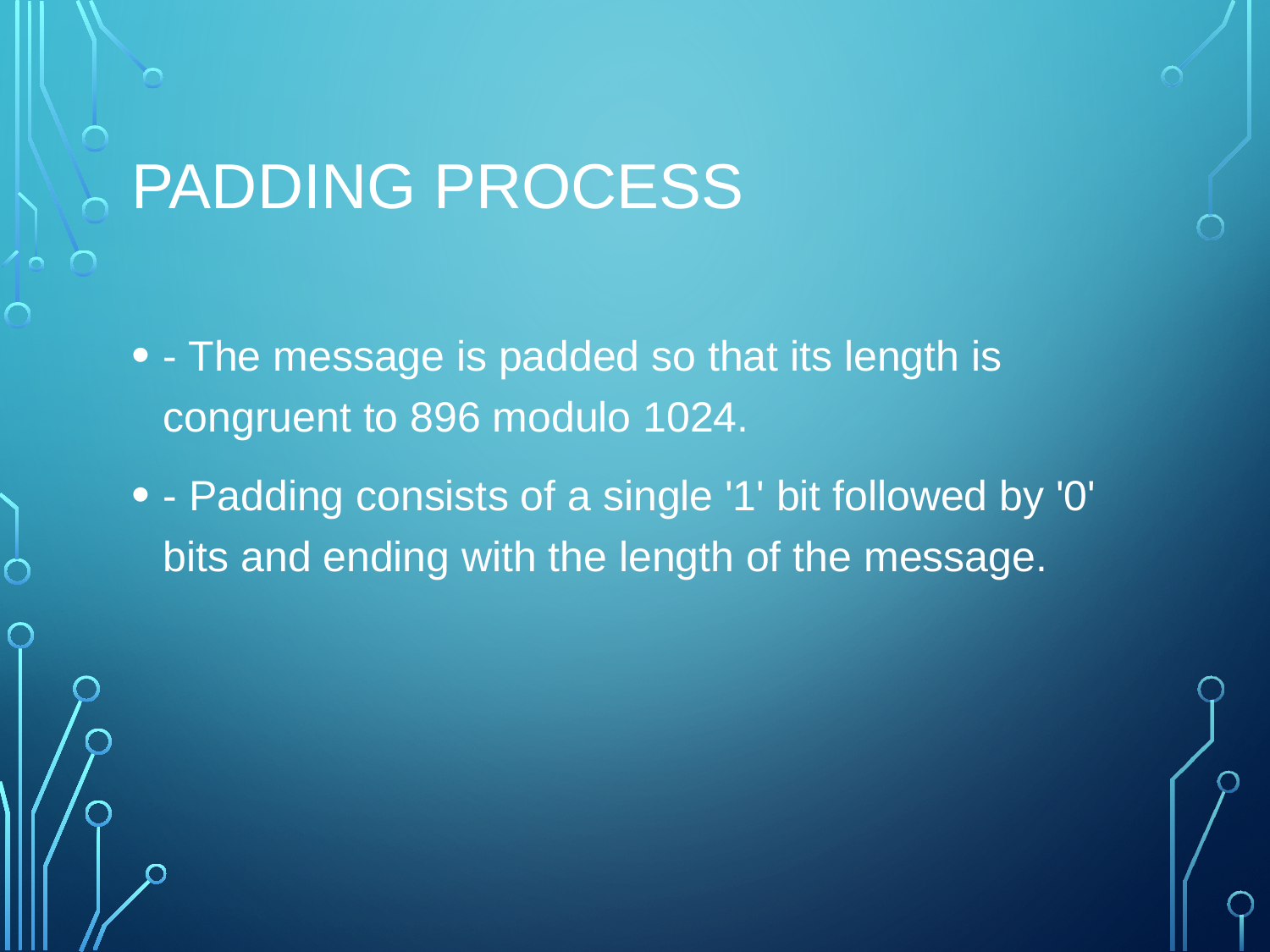

# Padding Process
- The message is padded so that its length is congruent to 896 modulo 1024.
- Padding consists of a single '1' bit followed by '0' bits and ending with the length of the message.